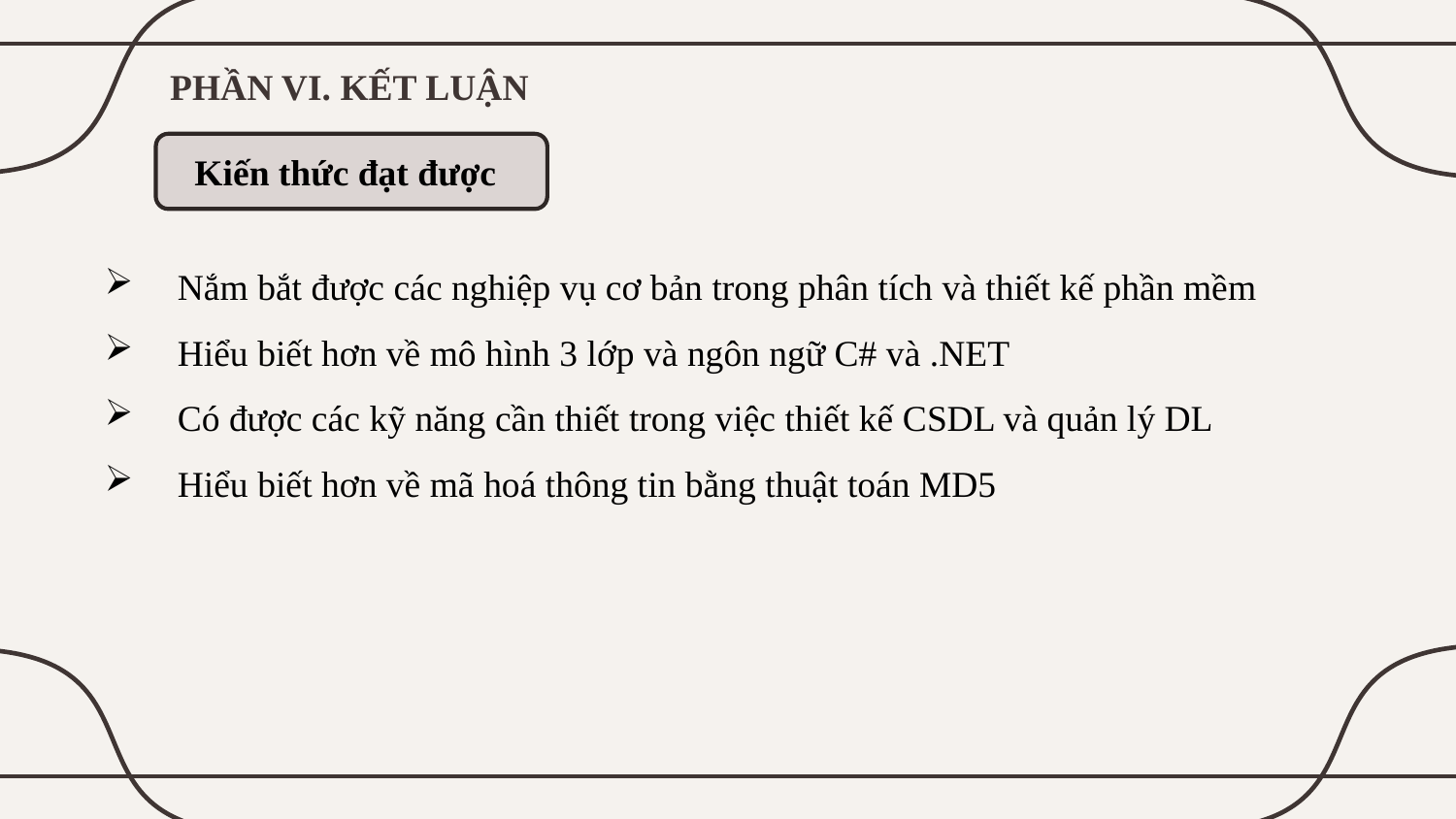

PHẦN VI. KẾT LUẬN

Kiến thức đạt được
Nắm bắt được các nghiệp vụ cơ bản trong phân tích và thiết kế phần mềm
Hiểu biết hơn về mô hình 3 lớp và ngôn ngữ C# và .NET
Có được các kỹ năng cần thiết trong việc thiết kế CSDL và quản lý DL
Hiểu biết hơn về mã hoá thông tin bằng thuật toán MD5